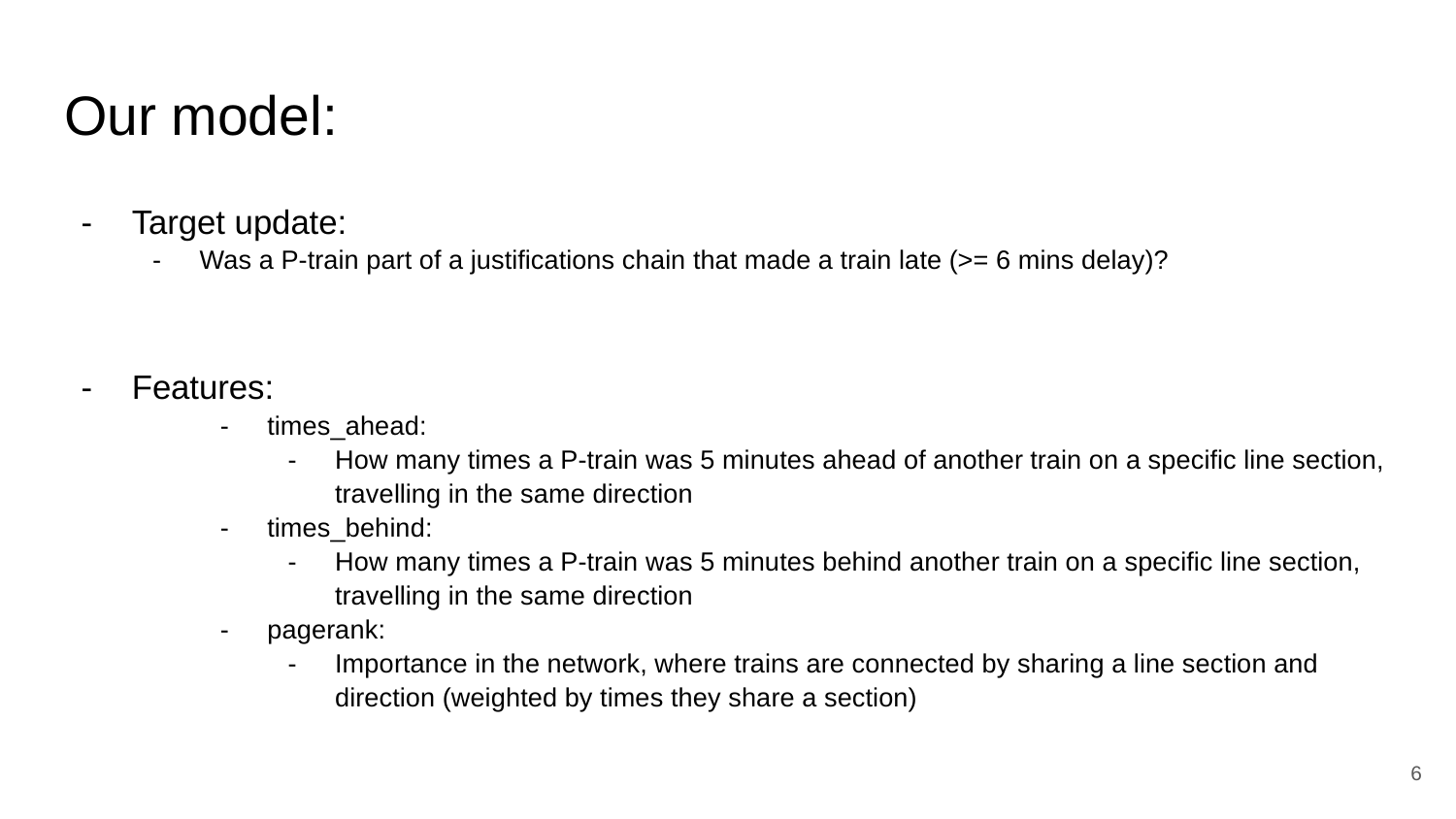

# Our model:
Target update:
Was a P-train part of a justifications chain that made a train late (>= 6 mins delay)?

Features:
times_ahead:
How many times a P-train was 5 minutes ahead of another train on a specific line section, travelling in the same direction
times_behind:
How many times a P-train was 5 minutes behind another train on a specific line section, travelling in the same direction
pagerank:
Importance in the network, where trains are connected by sharing a line section and direction (weighted by times they share a section)
6